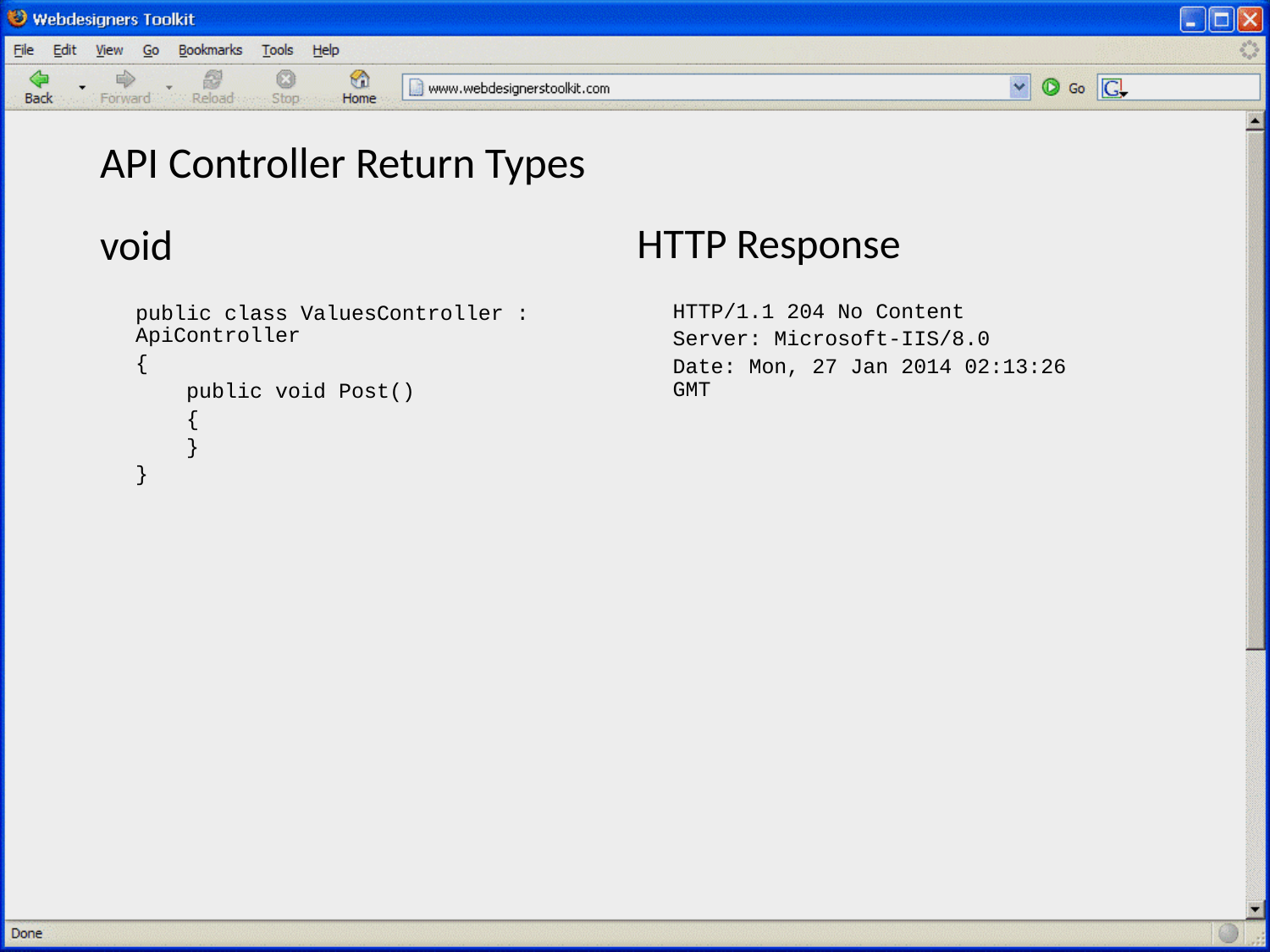

# API Controller Return Types
HTTP Response

HTTP/1.1 204 No Content
Server: Microsoft-IIS/8.0
Date: Mon, 27 Jan 2014 02:13:26 GMT
void

public class ValuesController : ApiController
{
    public void Post()
    {
    }
}